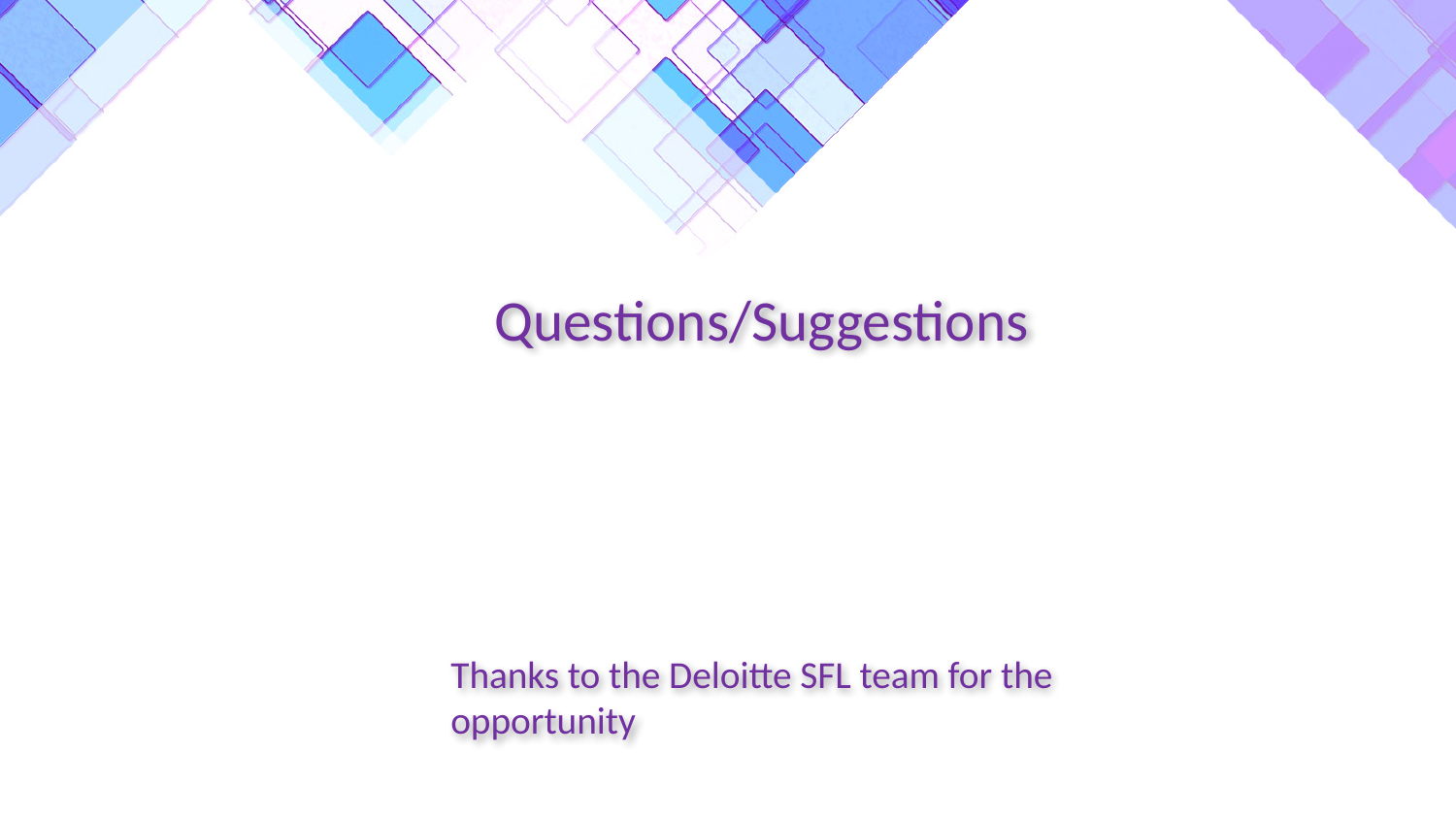

Questions/Suggestions
Thanks to the Deloitte SFL team for the opportunity